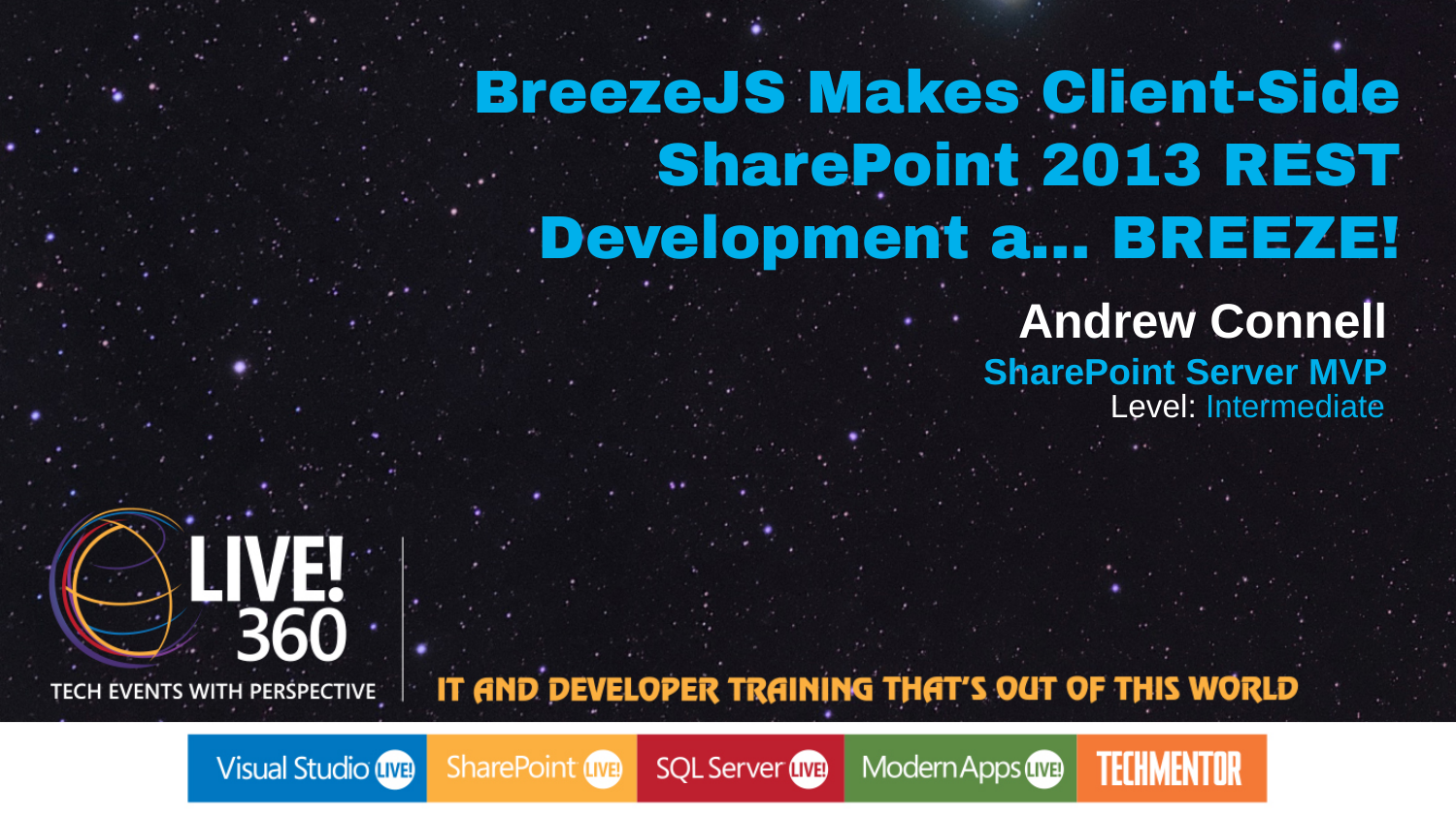

BreezeJS Makes Client-Side SharePoint 2013 REST Development a… BREEZE!
Andrew Connell
SharePoint Server MVP

Level: Intermediate